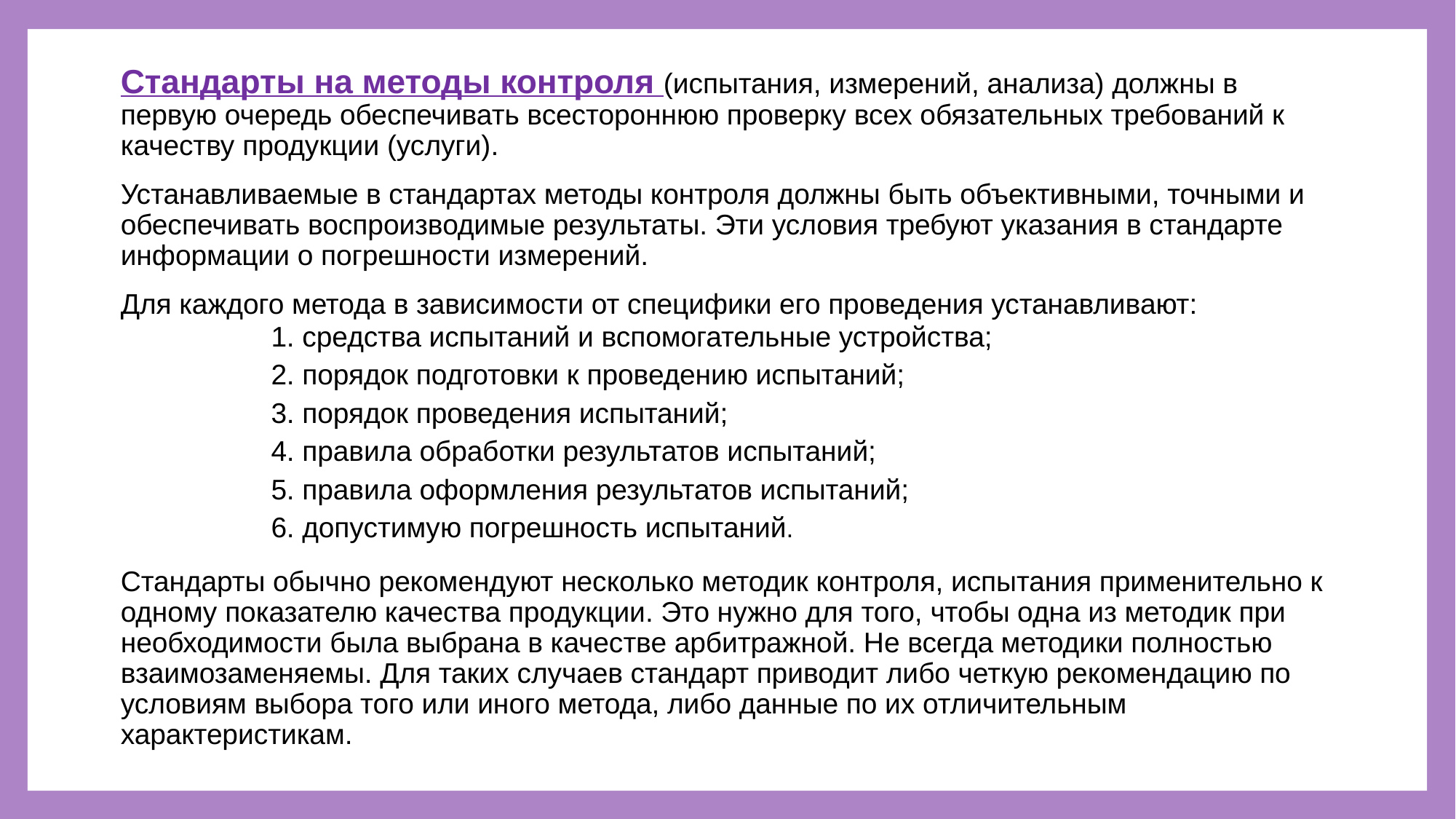

#
Стандарты на методы контроля (испытания, измерений, анализа) должны в первую очередь обеспечивать всестороннюю проверку всех обязательных требований к качеству продукции (услуги).
Устанавливаемые в стандартах методы контроля должны быть объективными, точными и обеспечивать воспроизводимые результаты. Эти условия требуют указания в стандарте информации о погрешности измерений.
Для каждого метода в зависимости от специфики его проведения устанавливают:
1. средства испытаний и вспомогательные устройства;
2. порядок подготовки к проведению испытаний;
3. порядок проведения испытаний;
4. правила обработки результатов испытаний;
5. правила оформления результатов испытаний;
6. допустимую погрешность испытаний.
Стандарты обычно рекомендуют несколько методик контроля, испытания применительно к одному показателю качества продукции. Это нужно для того, чтобы одна из методик при необходимости была выбрана в качестве арбитражной. Не всегда методики полностью взаимозаменяемы. Для таких случаев стандарт приводит либо четкую рекомендацию по условиям выбора того или иного метода, либо данные по их отличительным характеристикам.